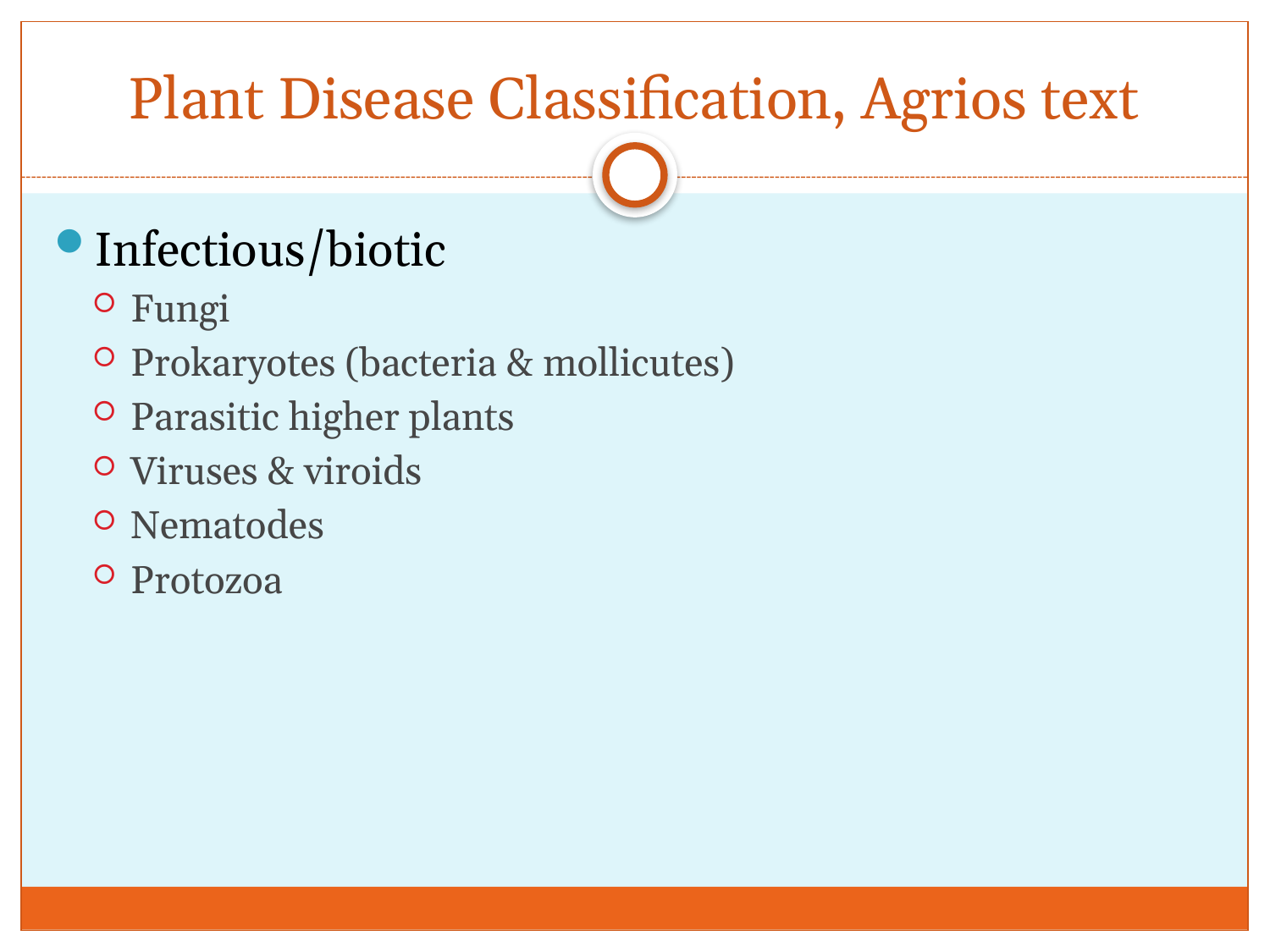

# Plant Disease Classification, Agrios text
Infectious/biotic
Fungi
Prokaryotes (bacteria & mollicutes)
Parasitic higher plants
Viruses & viroids
Nematodes
Protozoa